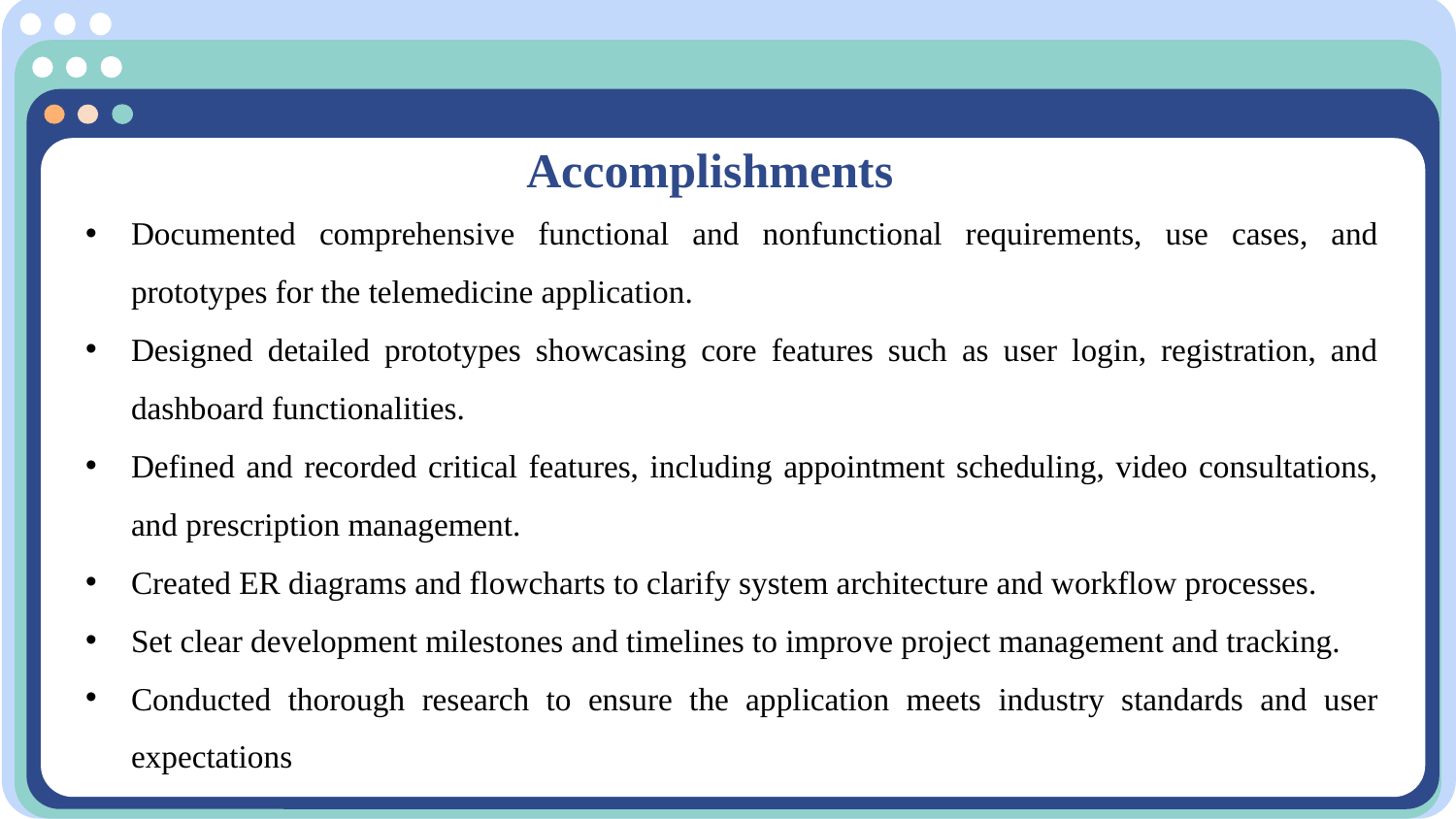

# Accomplishments
Documented comprehensive functional and nonfunctional requirements, use cases, and prototypes for the telemedicine application.
Designed detailed prototypes showcasing core features such as user login, registration, and dashboard functionalities.
Defined and recorded critical features, including appointment scheduling, video consultations, and prescription management.
Created ER diagrams and flowcharts to clarify system architecture and workflow processes.
Set clear development milestones and timelines to improve project management and tracking.
Conducted thorough research to ensure the application meets industry standards and user expectations